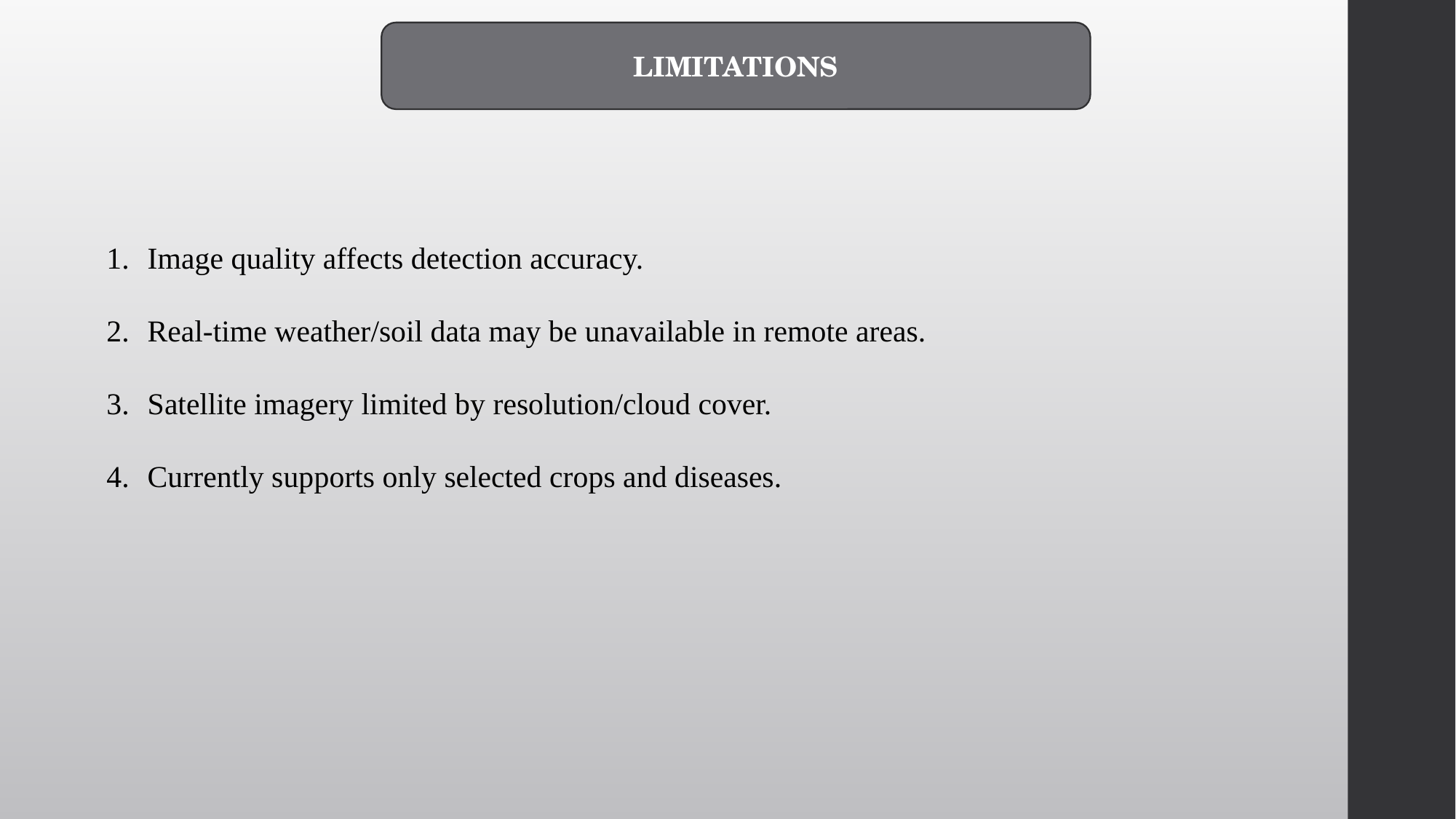

LIMITATIONS
Image quality affects detection accuracy.

Real-time weather/soil data may be unavailable in remote areas.

Satellite imagery limited by resolution/cloud cover.

Currently supports only selected crops and diseases.